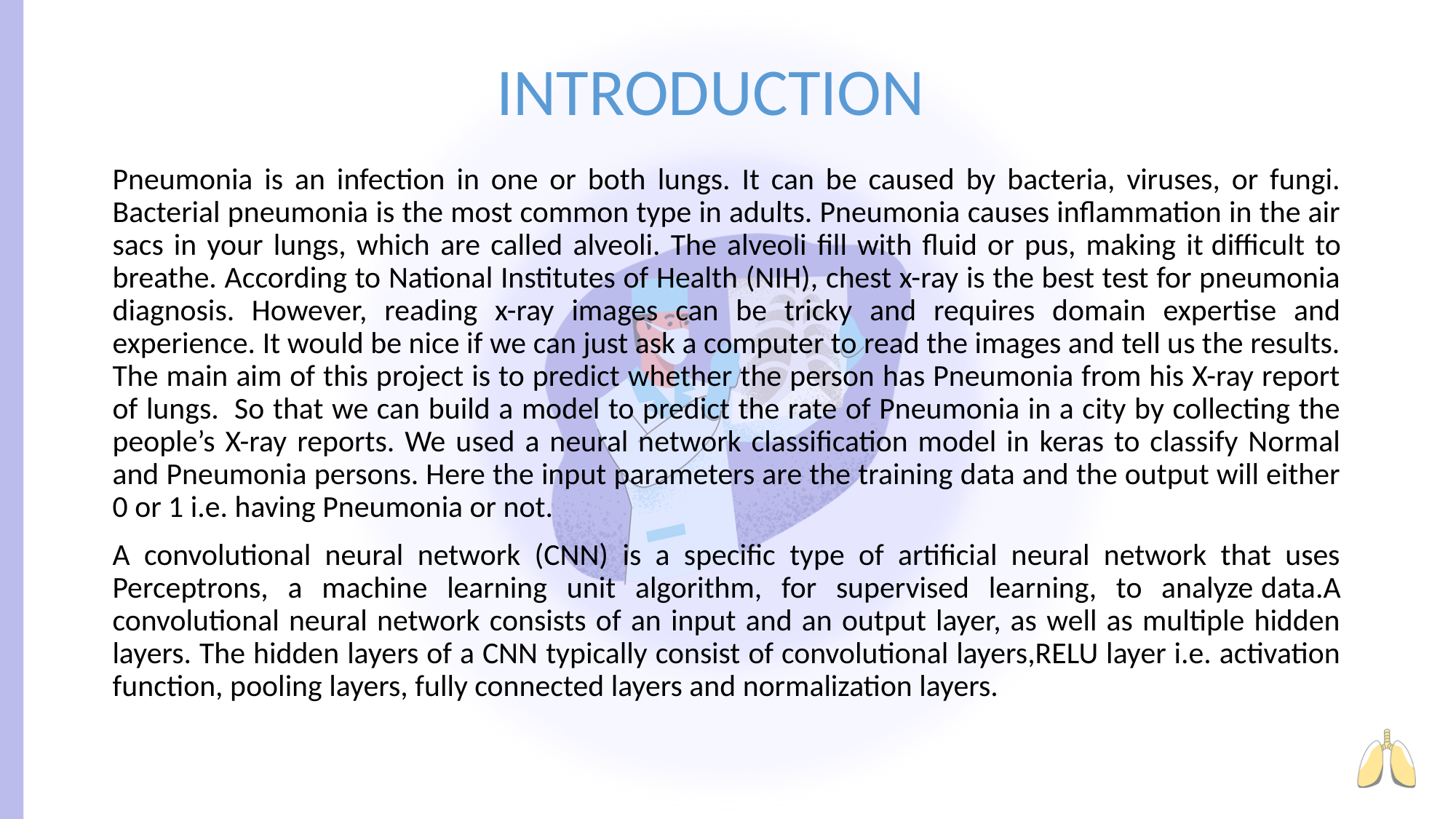

# INTRODUCTION

Pneumonia is an infection in one or both lungs. It can be caused by bacteria, viruses, or fungi. Bacterial pneumonia is the most common type in adults. Pneumonia causes inflammation in the air sacs in your lungs, which are called alveoli. The alveoli fill with fluid or pus, making it difficult to breathe. According to National Institutes of Health (NIH), chest x-ray is the best test for pneumonia diagnosis. However, reading x-ray images can be tricky and requires domain expertise and experience. It would be nice if we can just ask a computer to read the images and tell us the results. The main aim of this project is to predict whether the person has Pneumonia from his X-ray report of lungs.  So that we can build a model to predict the rate of Pneumonia in a city by collecting the people’s X-ray reports. We used a neural network classification model in keras to classify Normal and Pneumonia persons. Here the input parameters are the training data and the output will either 0 or 1 i.e. having Pneumonia or not.
A convolutional neural network (CNN) is a specific type of artificial neural network that uses Perceptrons, a machine learning unit algorithm, for supervised learning, to analyze data.A convolutional neural network consists of an input and an output layer, as well as multiple hidden layers. The hidden layers of a CNN typically consist of convolutional layers,RELU layer i.e. activation function, pooling layers, fully connected layers and normalization layers.

.